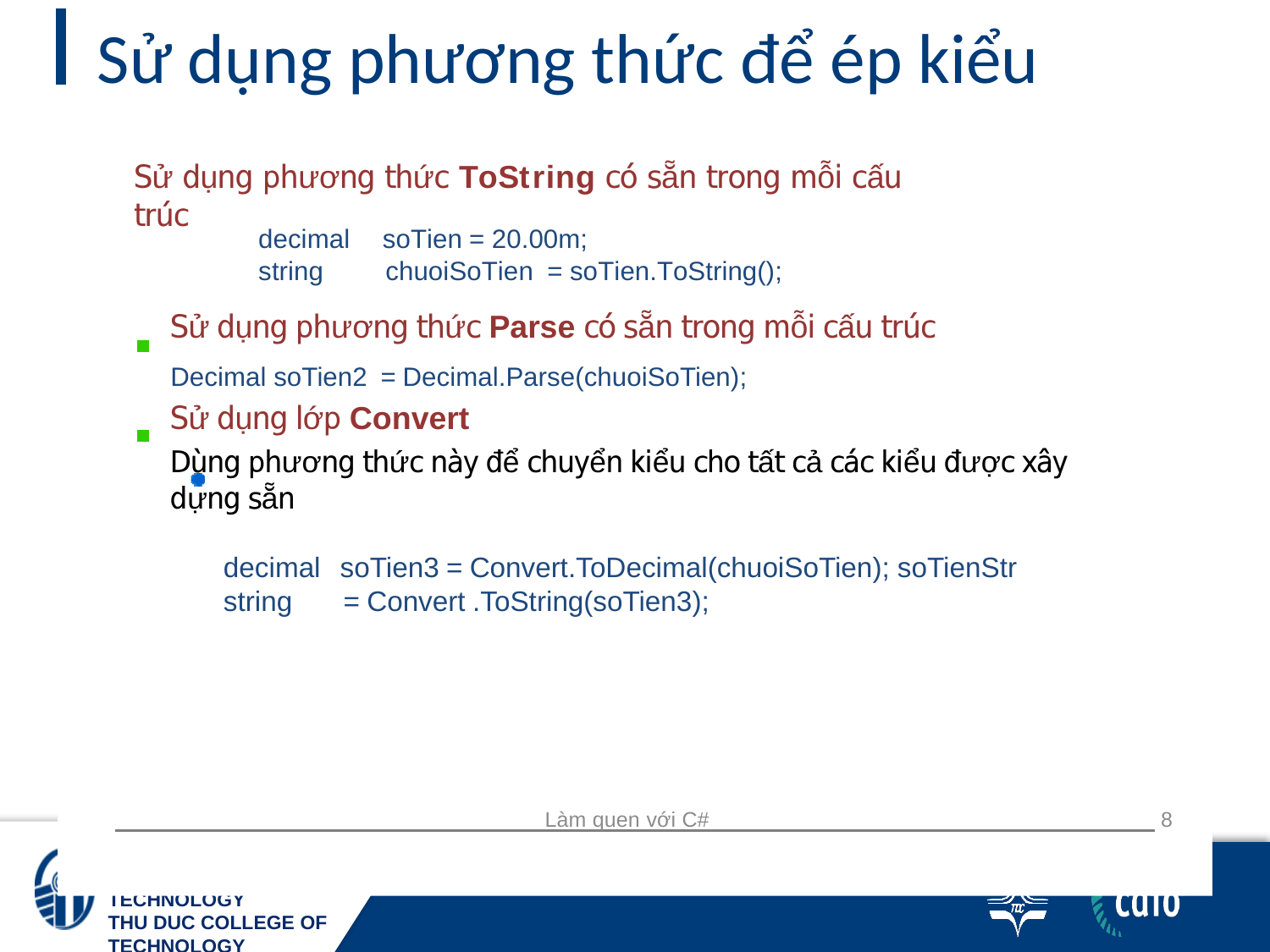

# Sử dụng phương thức để ép kiểu
Sử dụng phương thức ToString có sẵn trong mỗi cấu trúc
decimal string
soTien = 20.00m;
chuoiSoTien  = soTien.ToString();
Sử dụng phương thức Parse có sẵn trong mỗi cấu trúc
Decimal soTien2  = Decimal.Parse(chuoiSoTien);
Sử dụng lớp Convert
Dùng phương thức này để chuyển kiểu cho tất cả các kiểu được xây dựng sẵn

decimal string
soTien3 = Convert.ToDecimal(chuoiSoTien); soTienStr  = Convert .ToString(soTien3);
Làm quen với C#
8